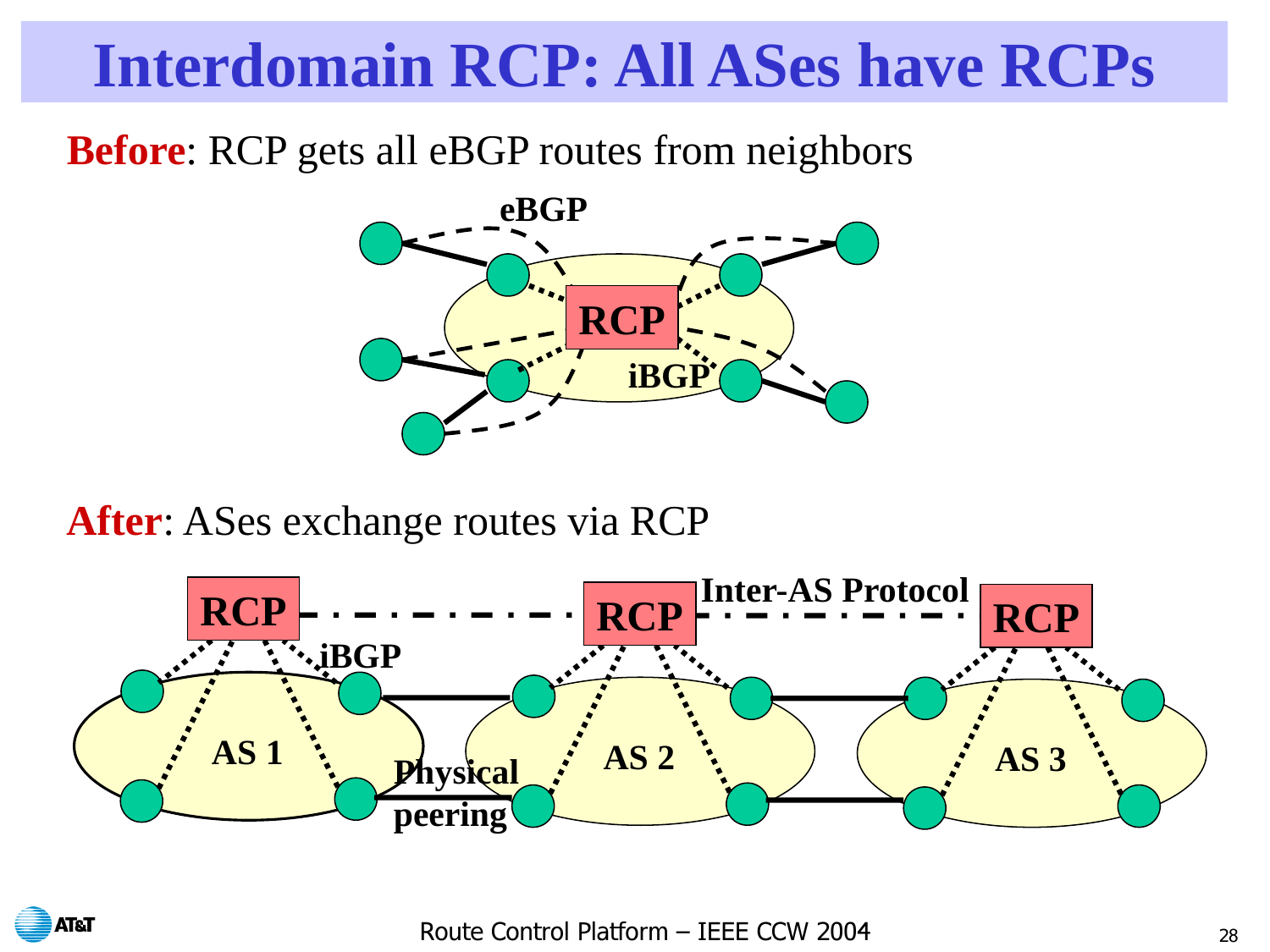

# Interdomain RCP: All ASes have RCPs
Before: RCP gets all eBGP routes from neighbors
eBGP

RCP

iBGP

After: ASes exchange routes via RCP
Inter-AS Protocol
RCP
RCP
RCP

iBGP

AS 1
AS 2
AS 3
Physical
peering

Route Control Platform – IEEE CCW 2004